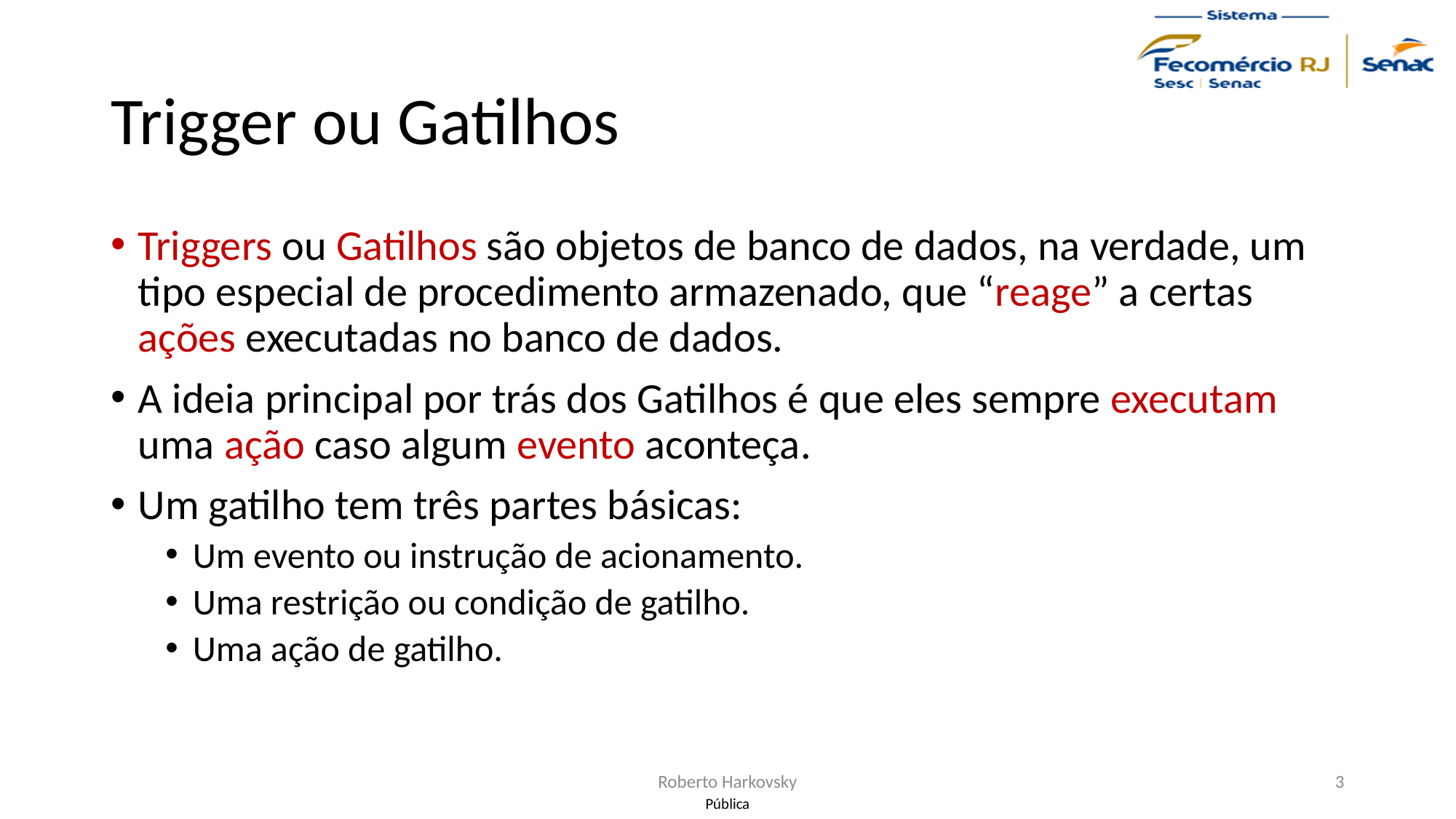

# Trigger ou Gatilhos
Triggers ou Gatilhos são objetos de banco de dados, na verdade, um tipo especial de procedimento armazenado, que “reage” a certas ações executadas no banco de dados.
A ideia principal por trás dos Gatilhos é que eles sempre executam uma ação caso algum evento aconteça.
Um gatilho tem três partes básicas:
Um evento ou instrução de acionamento.
Uma restrição ou condição de gatilho.
Uma ação de gatilho.
Roberto Harkovsky
3